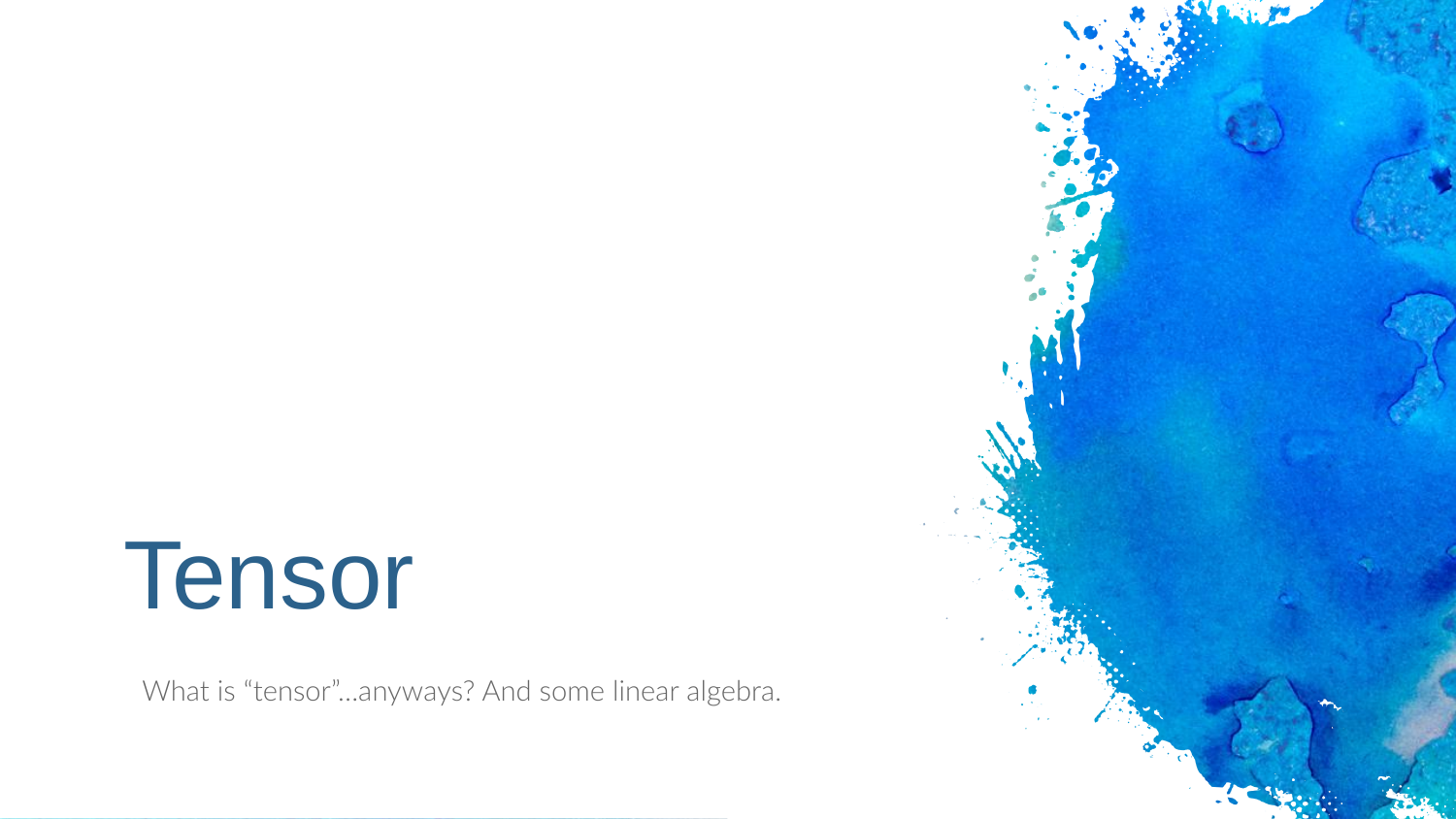

# Tensor
What is “tensor”…anyways? And some linear algebra.